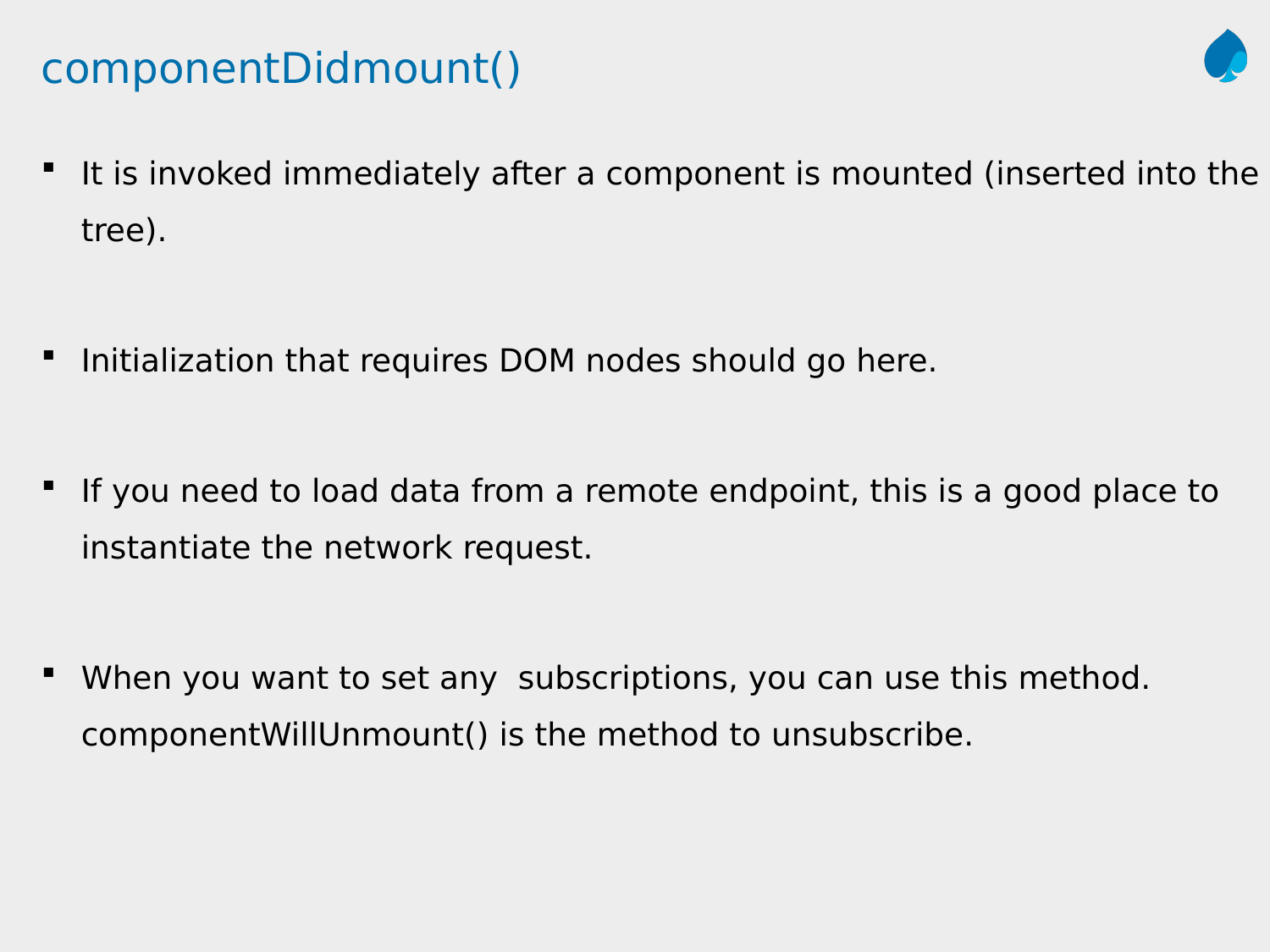

# componentDidmount()
It is invoked immediately after a component is mounted (inserted into the tree).

Initialization that requires DOM nodes should go here.

If you need to load data from a remote endpoint, this is a good place to instantiate the network request.

When you want to set any  subscriptions, you can use this method. componentWillUnmount() is the method to unsubscribe.